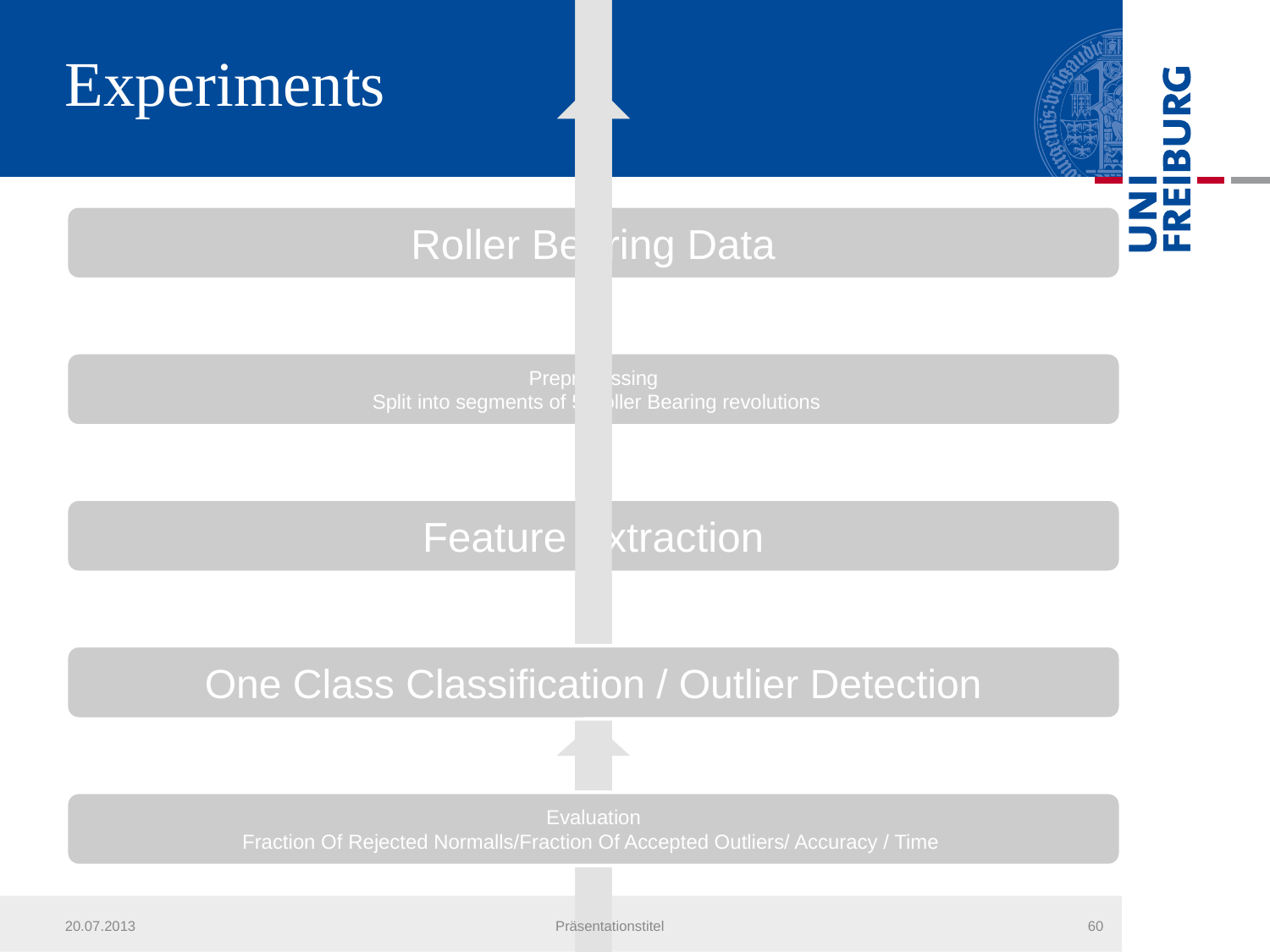

# Experiments
Roller Bearing Data
Preprocessing
 Split into segments of 5 Roller Bearing revolutions
Feature Extraction
One Class Classification / Outlier Detection
Evaluation
Fraction Of Rejected Normalls/Fraction Of Accepted Outliers/ Accuracy / Time
20.07.2013
Präsentationstitel
60